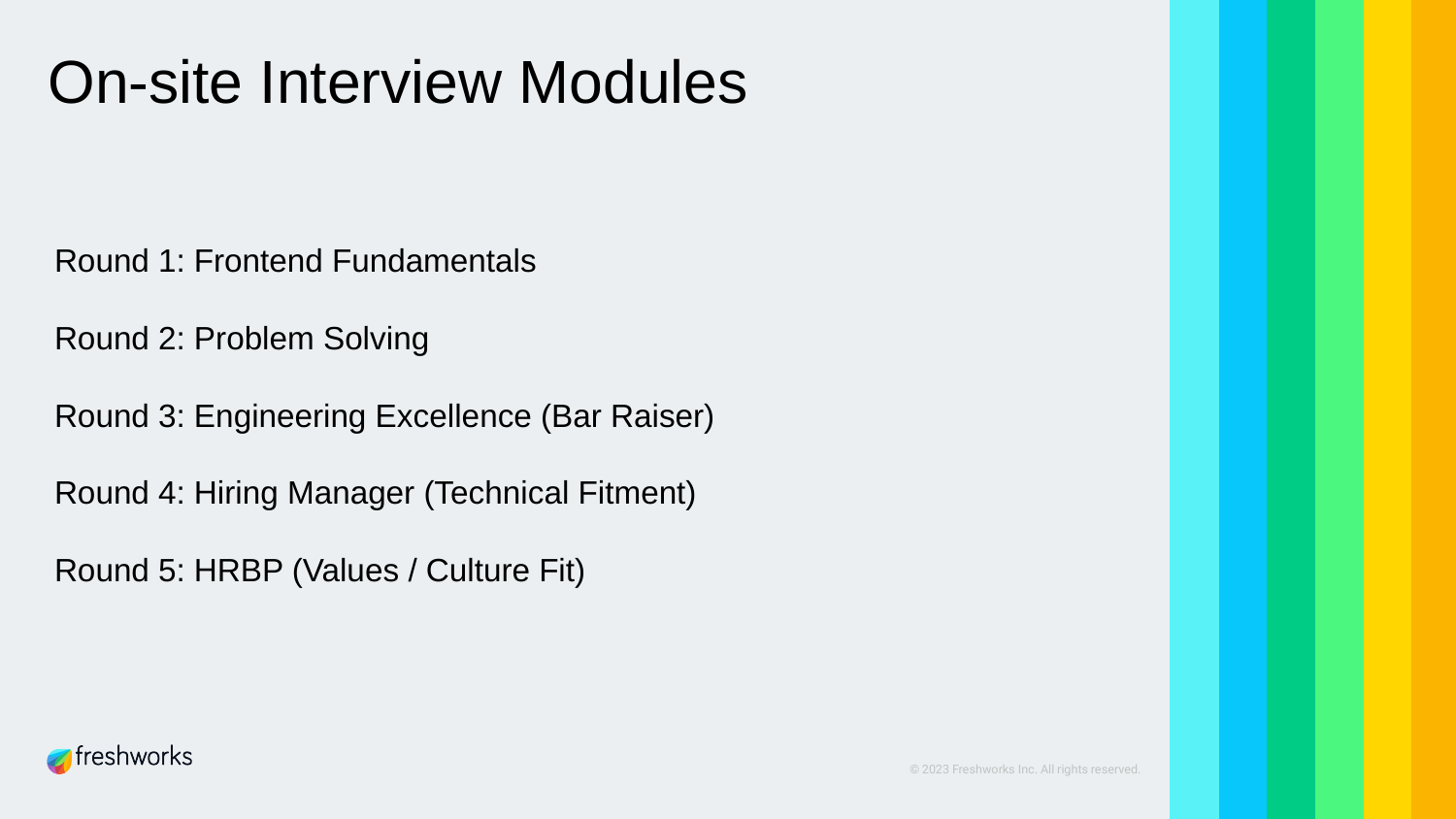

# On-site Interview Modules
Round 1: Frontend Fundamentals
Round 2: Problem Solving
Round 3: Engineering Excellence (Bar Raiser)
Round 4: Hiring Manager (Technical Fitment)
Round 5: HRBP (Values / Culture Fit)